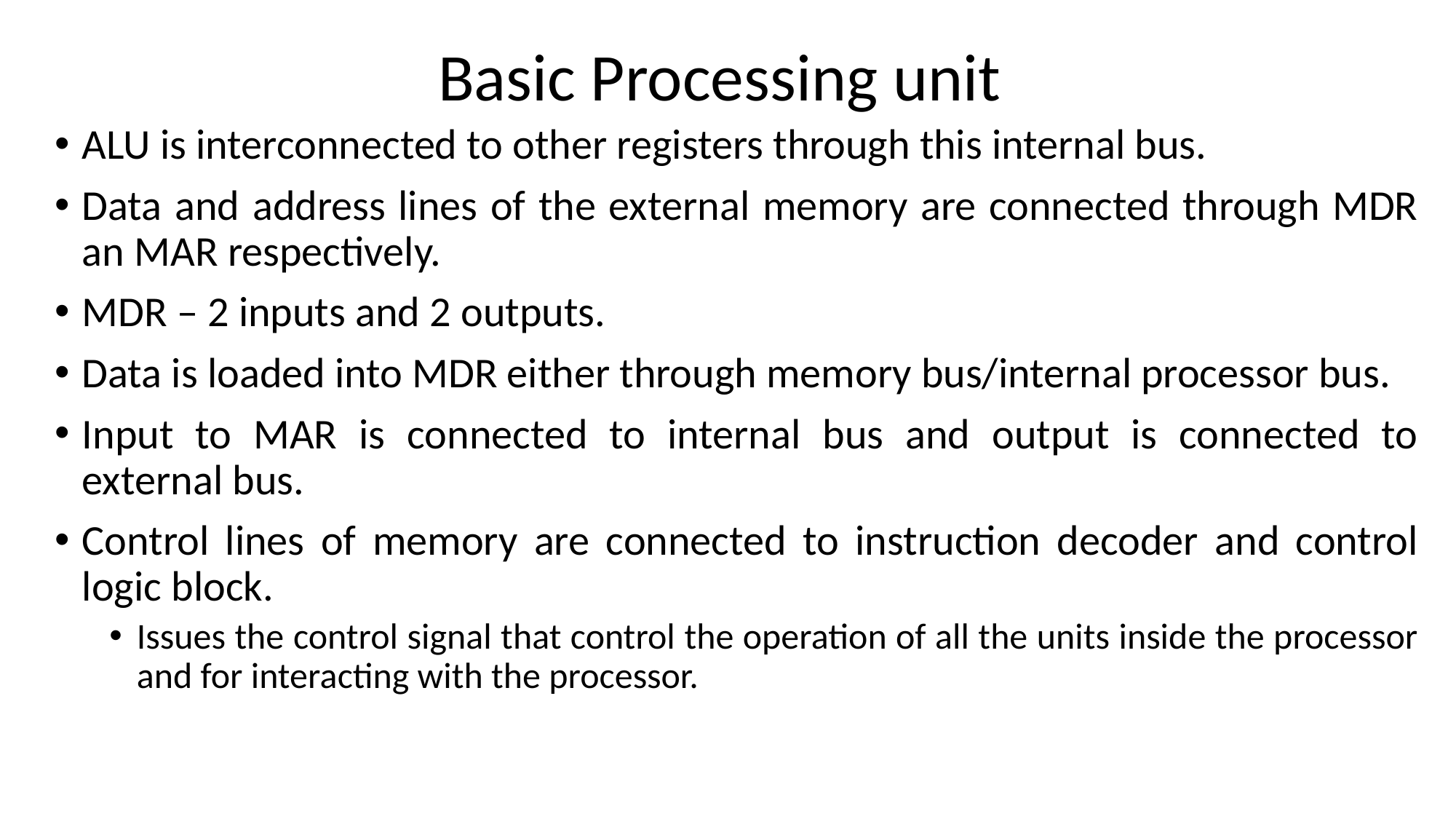

# Basic Processing unit
ALU is interconnected to other registers through this internal bus.
Data and address lines of the external memory are connected through MDR an MAR respectively.
MDR – 2 inputs and 2 outputs.
Data is loaded into MDR either through memory bus/internal processor bus.
Input to MAR is connected to internal bus and output is connected to external bus.
Control lines of memory are connected to instruction decoder and control logic block.
Issues the control signal that control the operation of all the units inside the processor and for interacting with the processor.